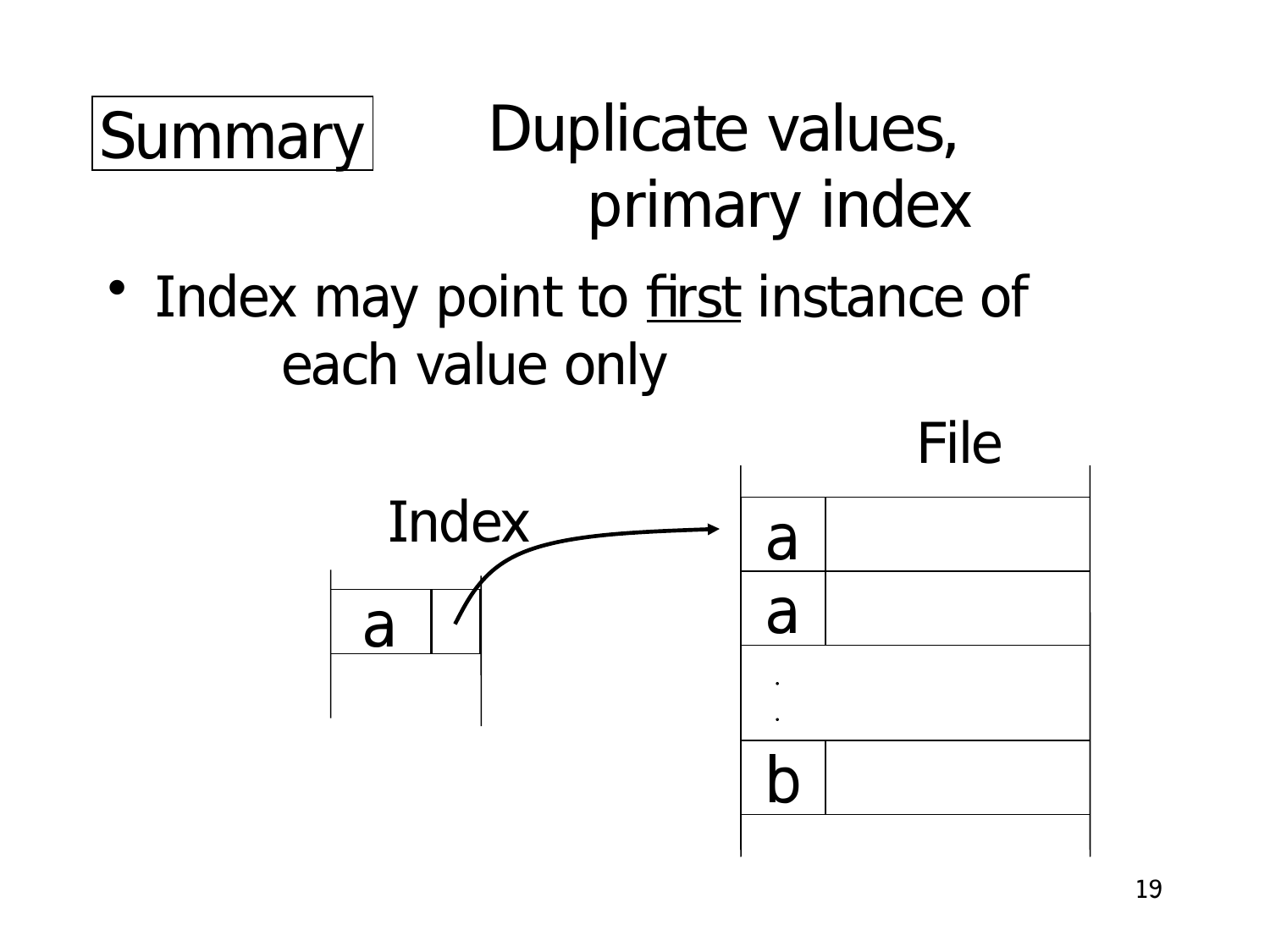

# Duplicate values, primary index
Summary
Index may point to first instance of		each value only
							File
		      Index

a

a

a

.
.
b

19